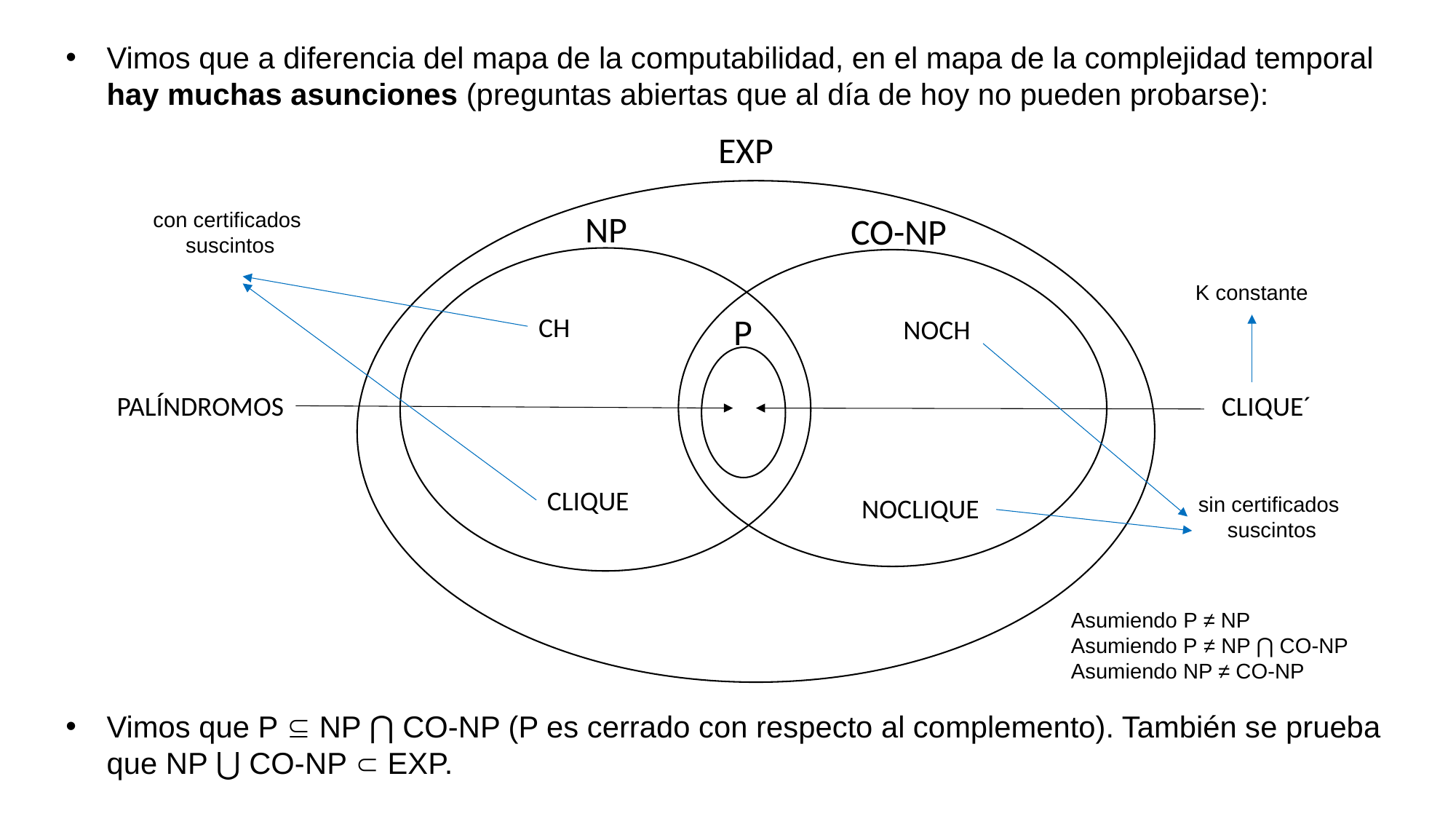

Vimos que a diferencia del mapa de la computabilidad, en el mapa de la complejidad temporal hay muchas asunciones (preguntas abiertas que al día de hoy no pueden probarse):
EXP

con certificados
suscintos
NP
CO-NP

K constante
P
CH
NOCH

PALÍNDROMOS
CLIQUE´
CLIQUE
NOCLIQUE
sin certificados
suscintos
Asumiendo P ≠ NP
Asumiendo P ≠ NP ⋂ CO-NP
Asumiendo NP ≠ CO-NP
Vimos que P ⊆ NP ⋂ CO-NP (P es cerrado con respecto al complemento). También se prueba que NP ⋃ CO-NP ⊂ EXP.